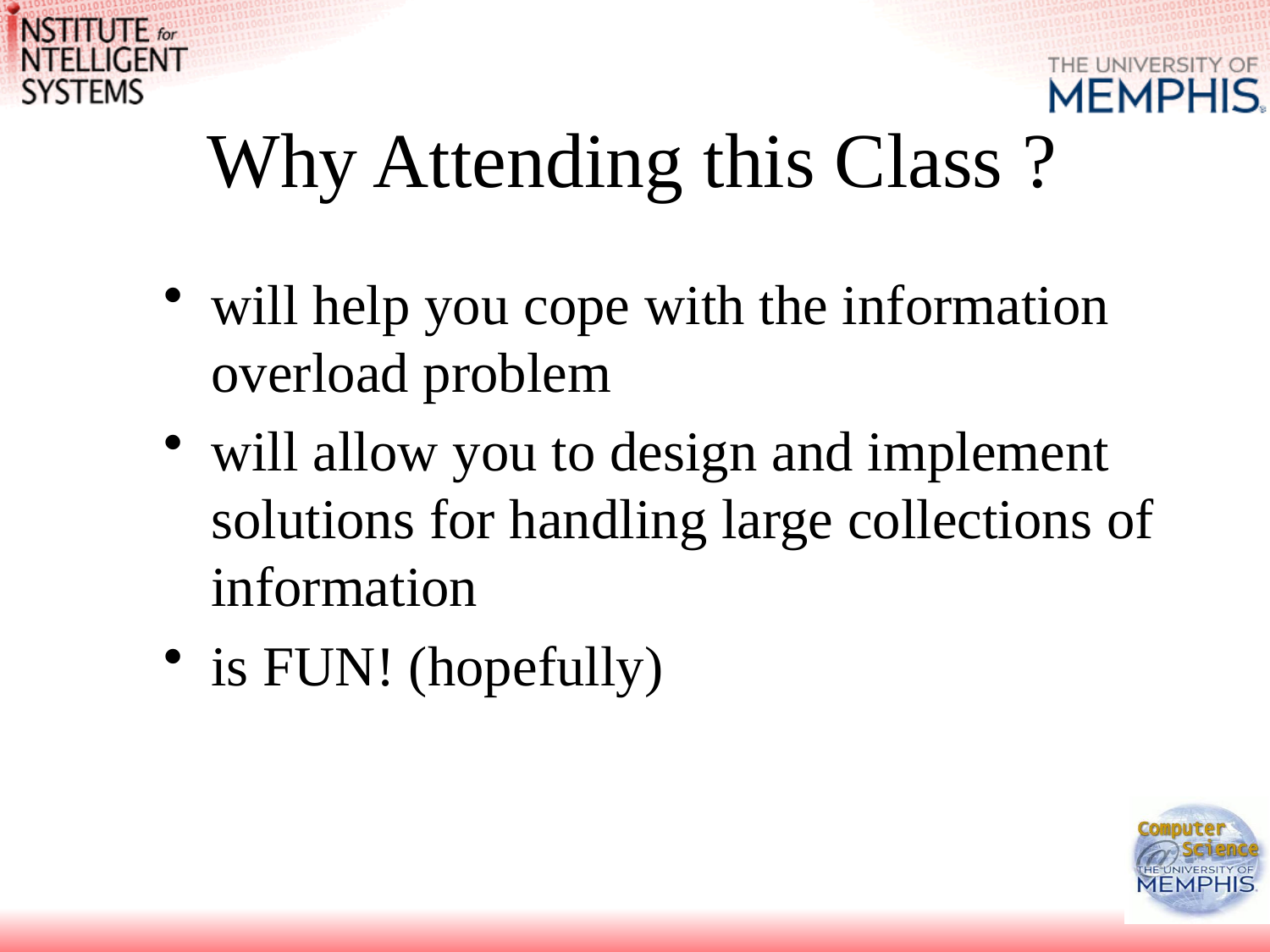

# Why Attending this Class ?
will help you cope with the information overload problem
will allow you to design and implement solutions for handling large collections of information
is FUN! (hopefully)